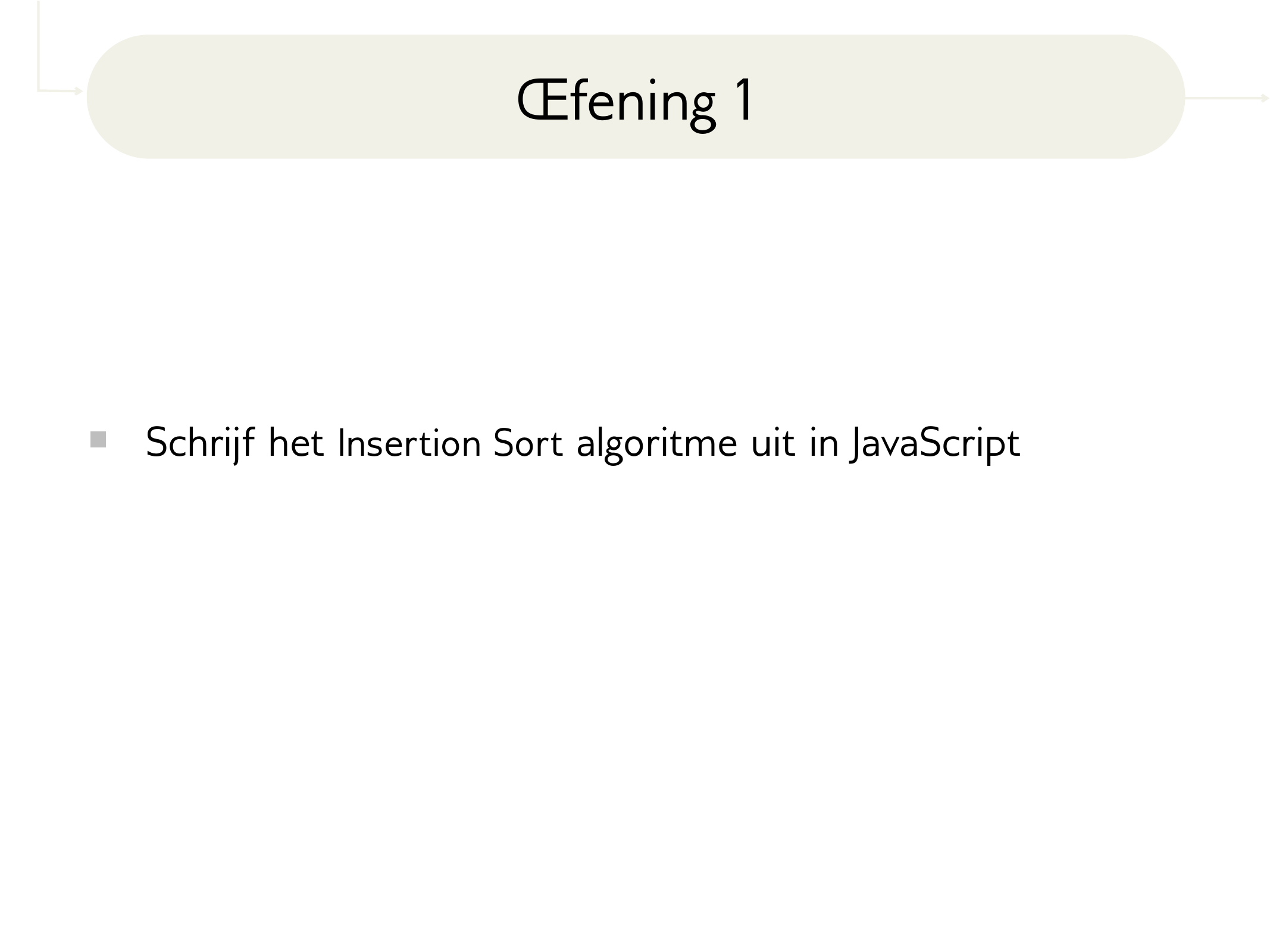

# Oefening 1
Schrijf het Insertion Sort algoritme uit in JavaScript